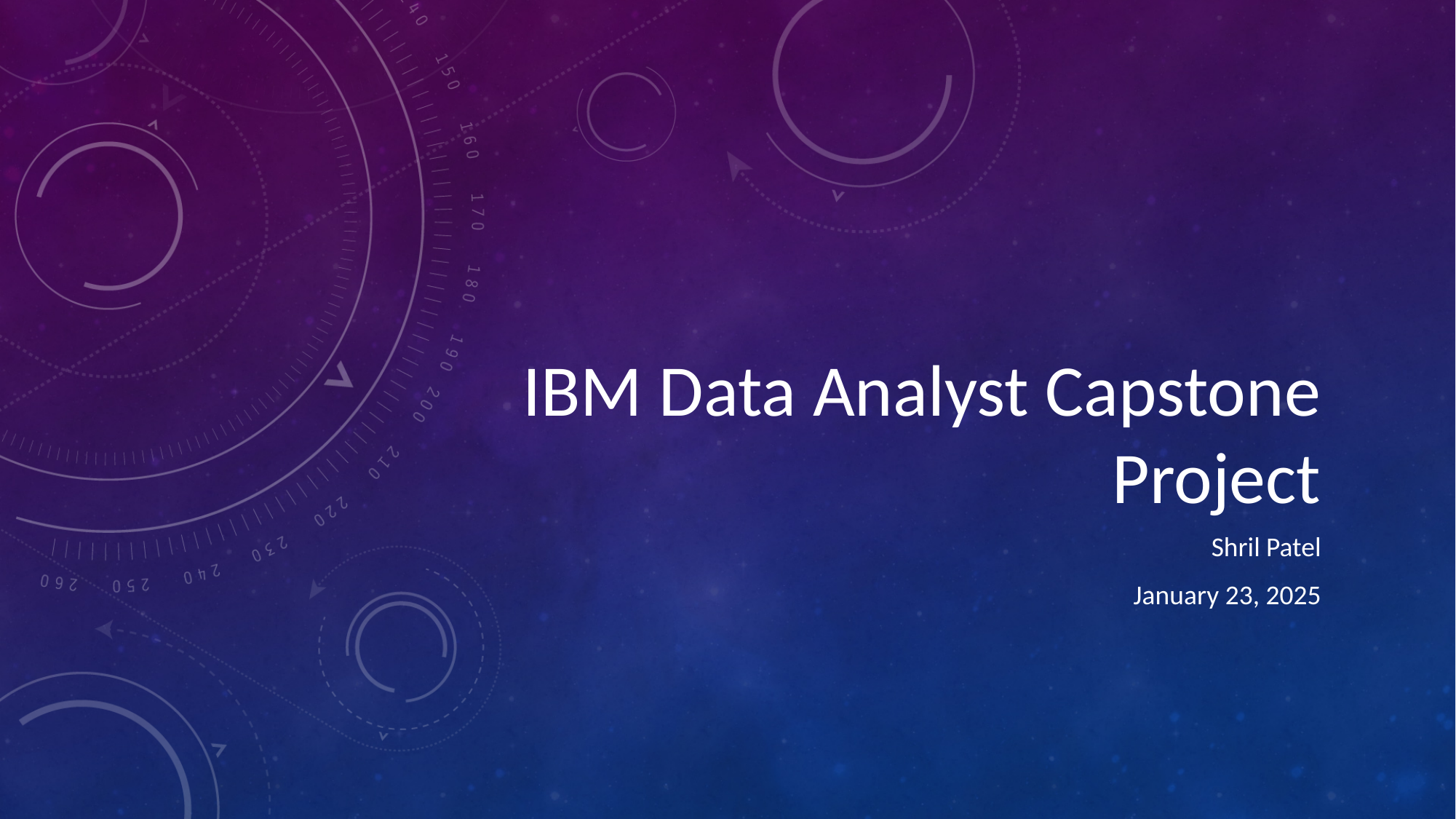

# IBM Data Analyst Capstone Project
Shril Patel
January 23, 2025